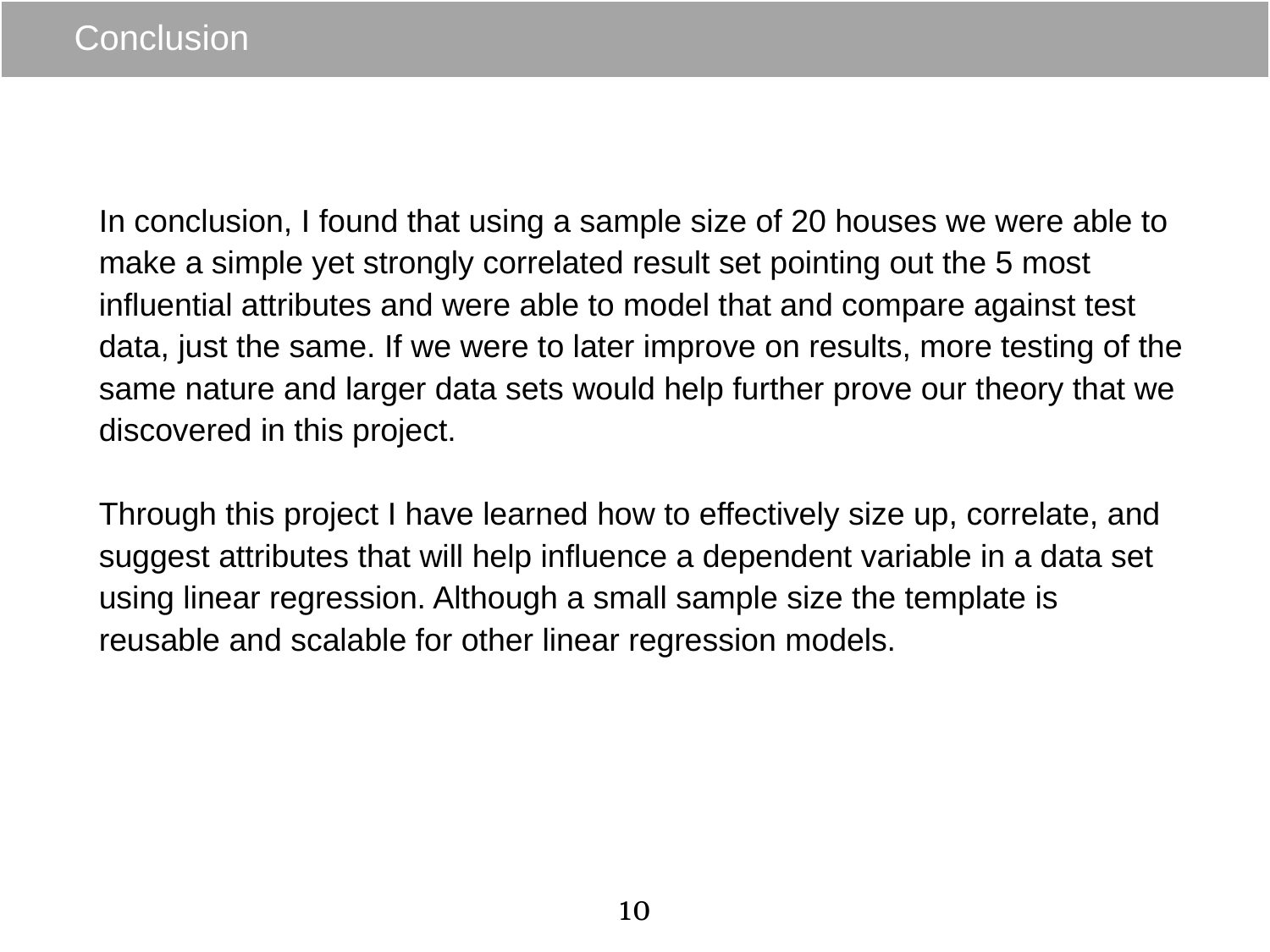

# Conclusion
In conclusion, I found that using a sample size of 20 houses we were able to make a simple yet strongly correlated result set pointing out the 5 most influential attributes and were able to model that and compare against test data, just the same. If we were to later improve on results, more testing of the same nature and larger data sets would help further prove our theory that we discovered in this project.

Through this project I have learned how to effectively size up, correlate, and suggest attributes that will help influence a dependent variable in a data set using linear regression. Although a small sample size the template is reusable and scalable for other linear regression models.
10